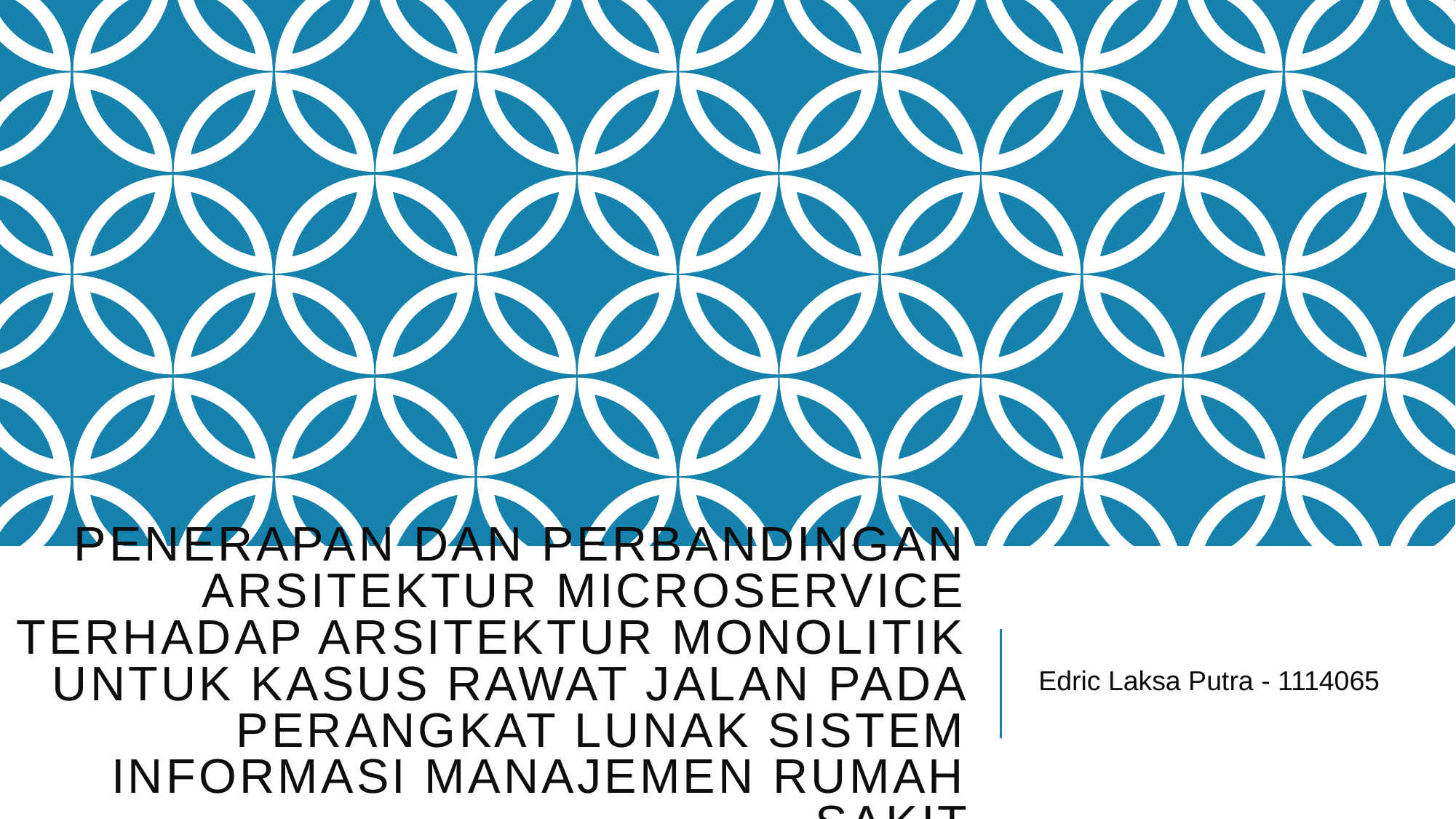

# PENERAPAN DAN PERBANDINGAN ARSITEKTUR MICROSERVICE TERHADAP ARSITEKTUR MONOLITIK UNTUK KASUS RAWAT JALAN PADA PERANGKAT LUNAK SISTEM INFORMASI MANAJEMEN RUMAH SAKIT
Edric Laksa Putra - 1114065